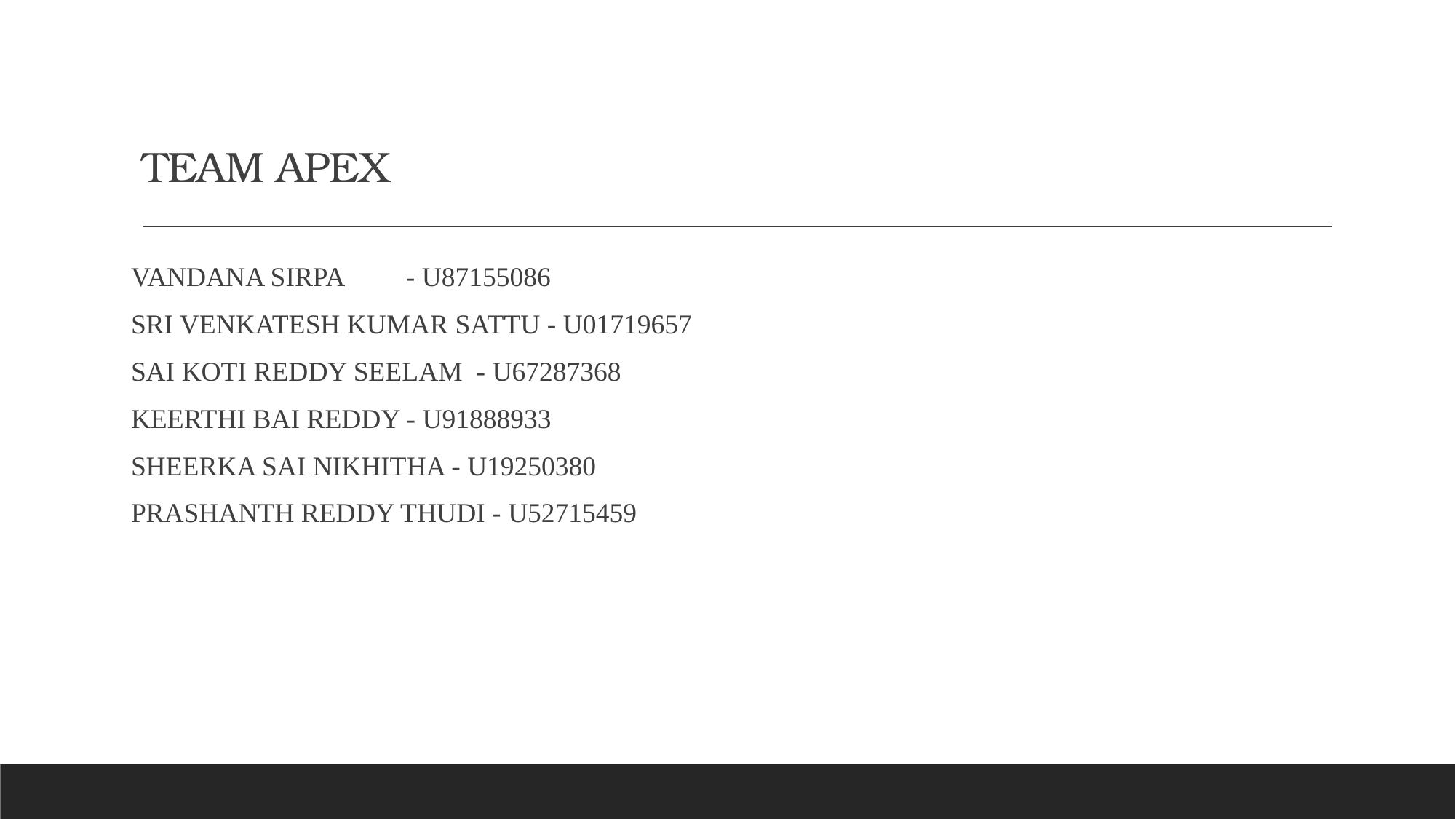

# TEAM APEX
VANDANA SIRPA         - U87155086
SRI VENKATESH KUMAR SATTU - U01719657
SAI KOTI REDDY SEELAM  - U67287368
KEERTHI BAI REDDY - U91888933
SHEERKA SAI NIKHITHA - U19250380
PRASHANTH REDDY THUDI - U52715459